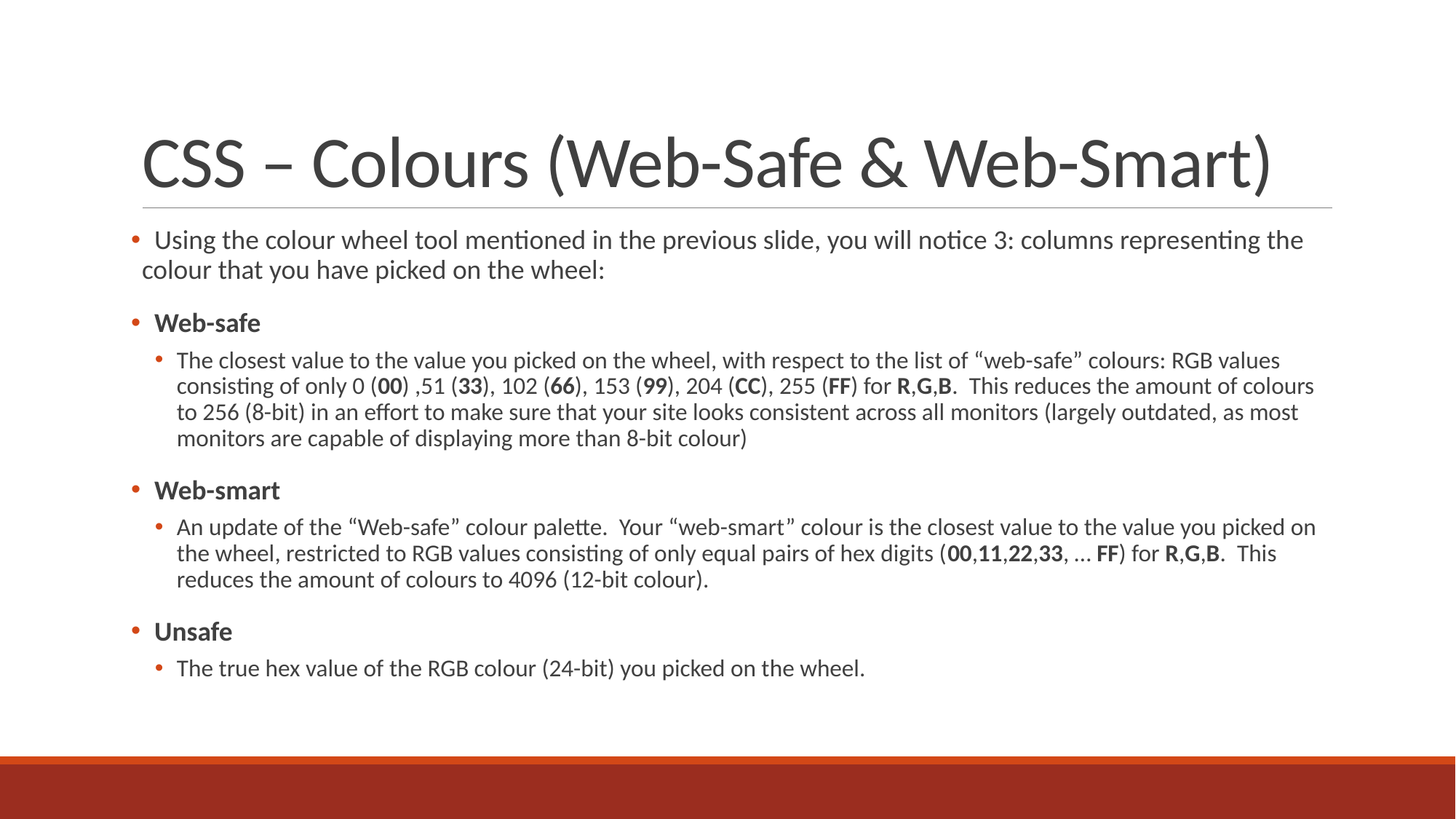

# CSS – Colours (Web-Safe & Web-Smart)
  Using the colour wheel tool mentioned in the previous slide, you will notice 3: columns representing the colour that you have picked on the wheel:
  Web-safe
The closest value to the value you picked on the wheel, with respect to the list of “web-safe” colours: RGB values consisting of only 0 (00) ,51 (33), 102 (66), 153 (99), 204 (CC), 255 (FF) for R,G,B.  This reduces the amount of colours to 256 (8-bit) in an effort to make sure that your site looks consistent across all monitors (largely outdated, as most monitors are capable of displaying more than 8-bit colour)
  Web-smart
An update of the “Web-safe” colour palette.  Your “web-smart” colour is the closest value to the value you picked on the wheel, restricted to RGB values consisting of only equal pairs of hex digits (00,11,22,33, … FF) for R,G,B.  This reduces the amount of colours to 4096 (12-bit colour).
  Unsafe
The true hex value of the RGB colour (24-bit) you picked on the wheel.